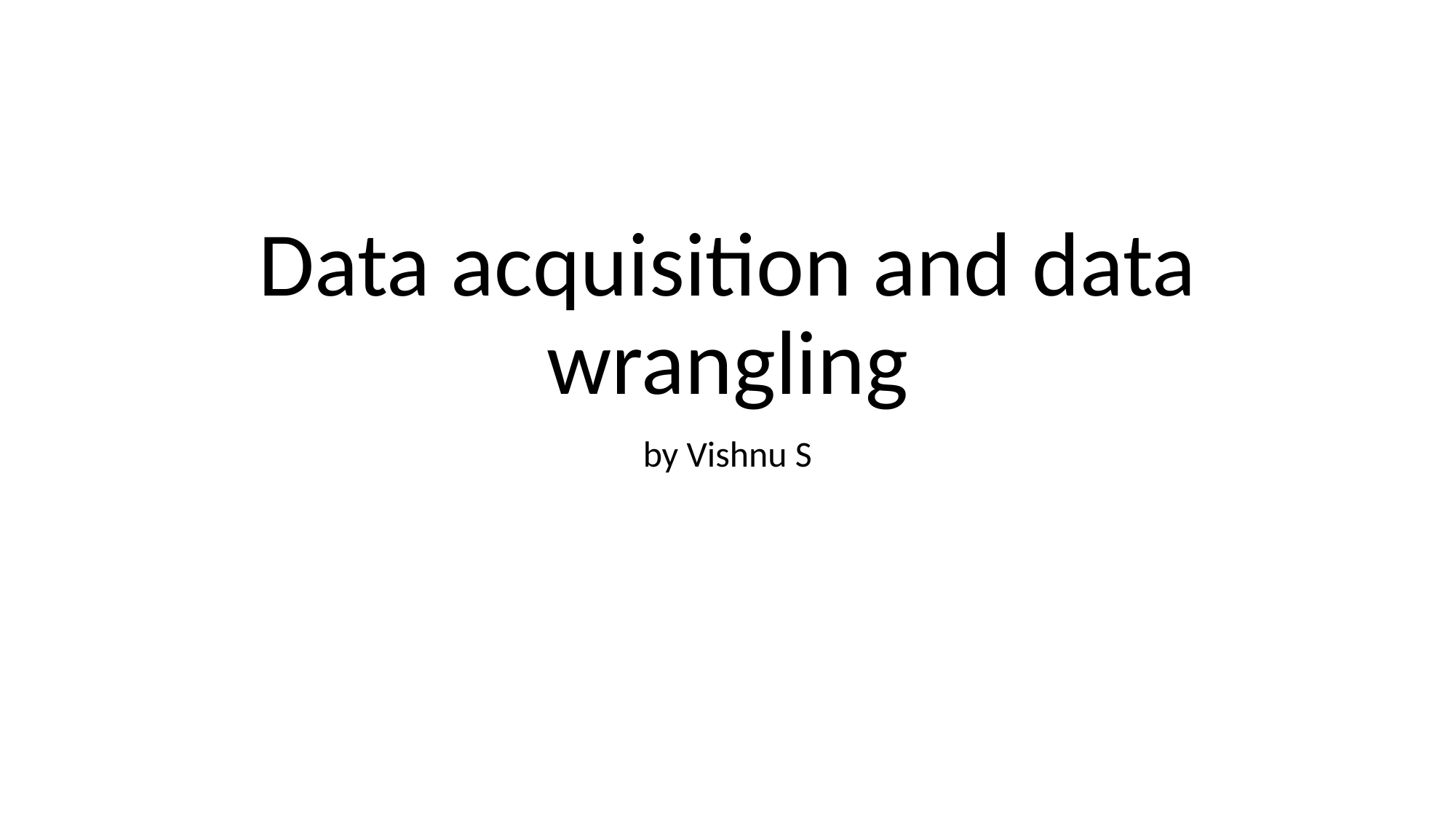

# Data acquisition and data wrangling
by Vishnu S